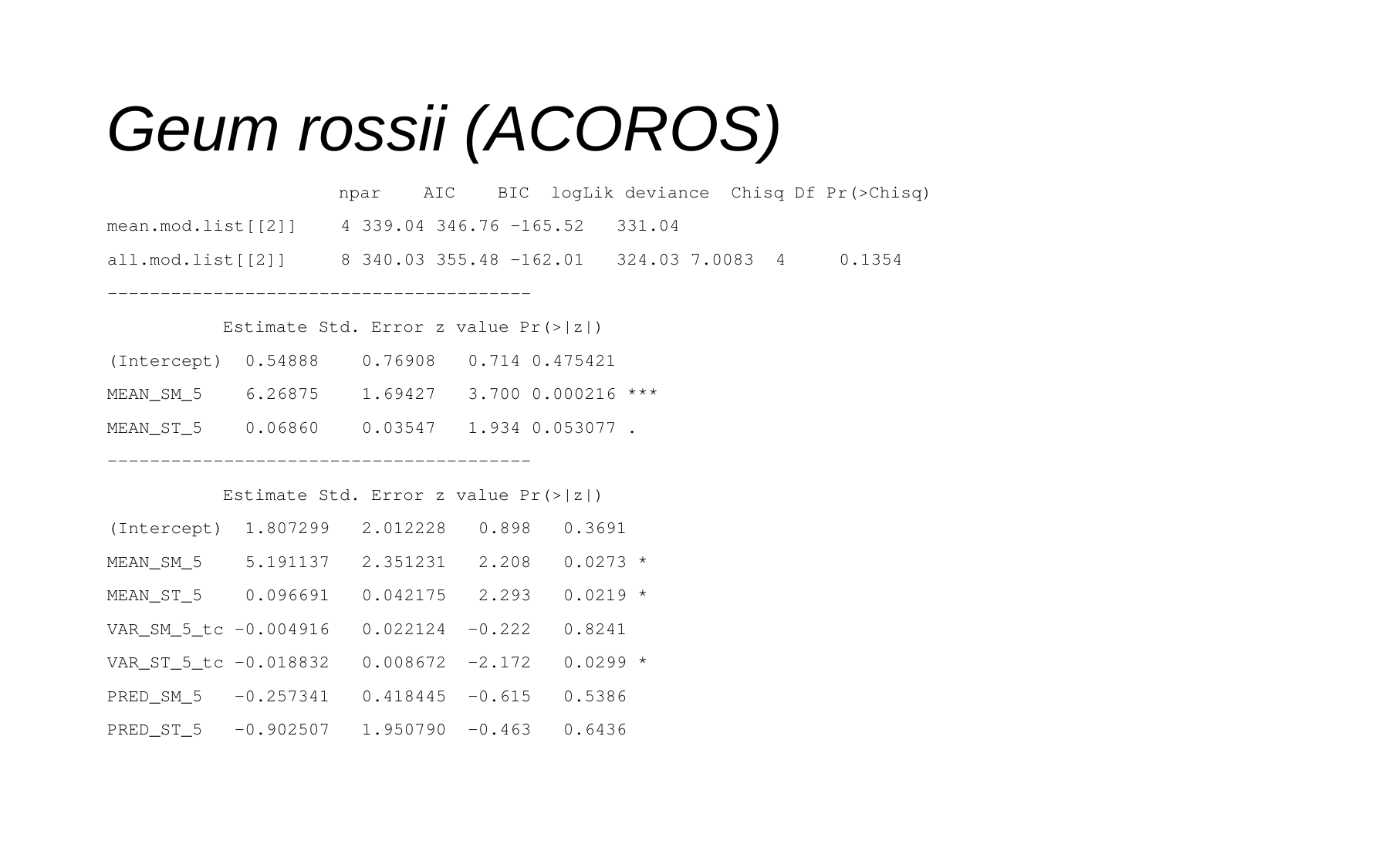

# Geum rossii (ACOROS)
		npar    AIC    BIC  logLik deviance  Chisq Df Pr(>Chisq)
mean.mod.list[[2]]    4 339.04 346.76 -165.52   331.04
all.mod.list[[2]]     8 340.03 355.48 -162.01   324.03 7.0083  4     0.1354
----------------------------------------
 	Estimate Std. Error z value Pr(>|z|)
(Intercept)  0.54888    0.76908   0.714 0.475421
MEAN_SM_5    6.26875    1.69427   3.700 0.000216 ***
MEAN_ST_5    0.06860    0.03547   1.934 0.053077 .
----------------------------------------
	Estimate Std. Error z value Pr(>|z|)
(Intercept)  1.807299   2.012228   0.898   0.3691
MEAN_SM_5    5.191137   2.351231   2.208   0.0273 *
MEAN_ST_5    0.096691   0.042175   2.293   0.0219 *
VAR_SM_5_tc -0.004916   0.022124  -0.222   0.8241
VAR_ST_5_tc -0.018832   0.008672  -2.172   0.0299 *
PRED_SM_5   -0.257341   0.418445  -0.615   0.5386
PRED_ST_5   -0.902507   1.950790  -0.463   0.6436